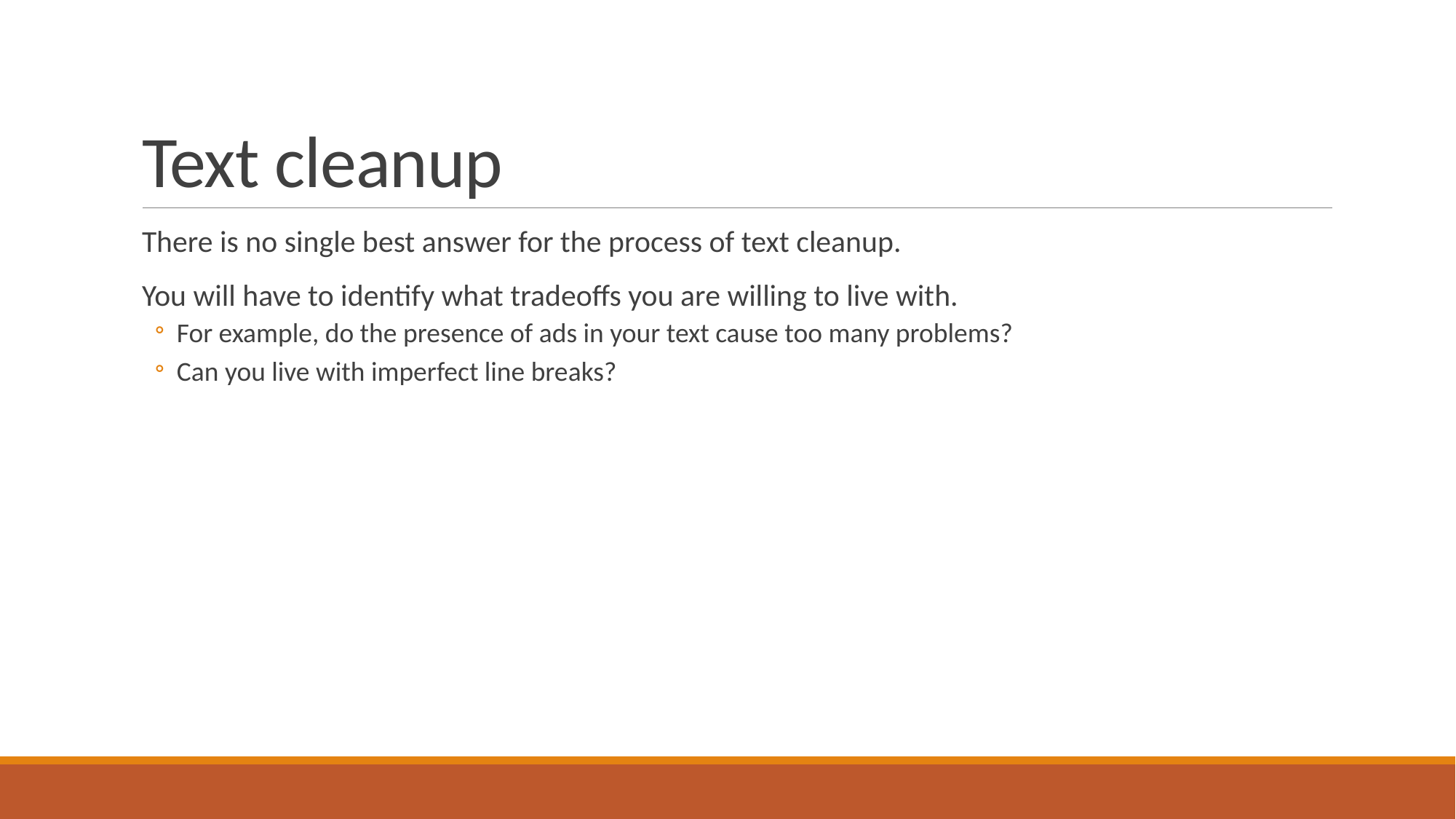

# Text cleanup
There is no single best answer for the process of text cleanup.
You will have to identify what tradeoffs you are willing to live with.
For example, do the presence of ads in your text cause too many problems?
Can you live with imperfect line breaks?